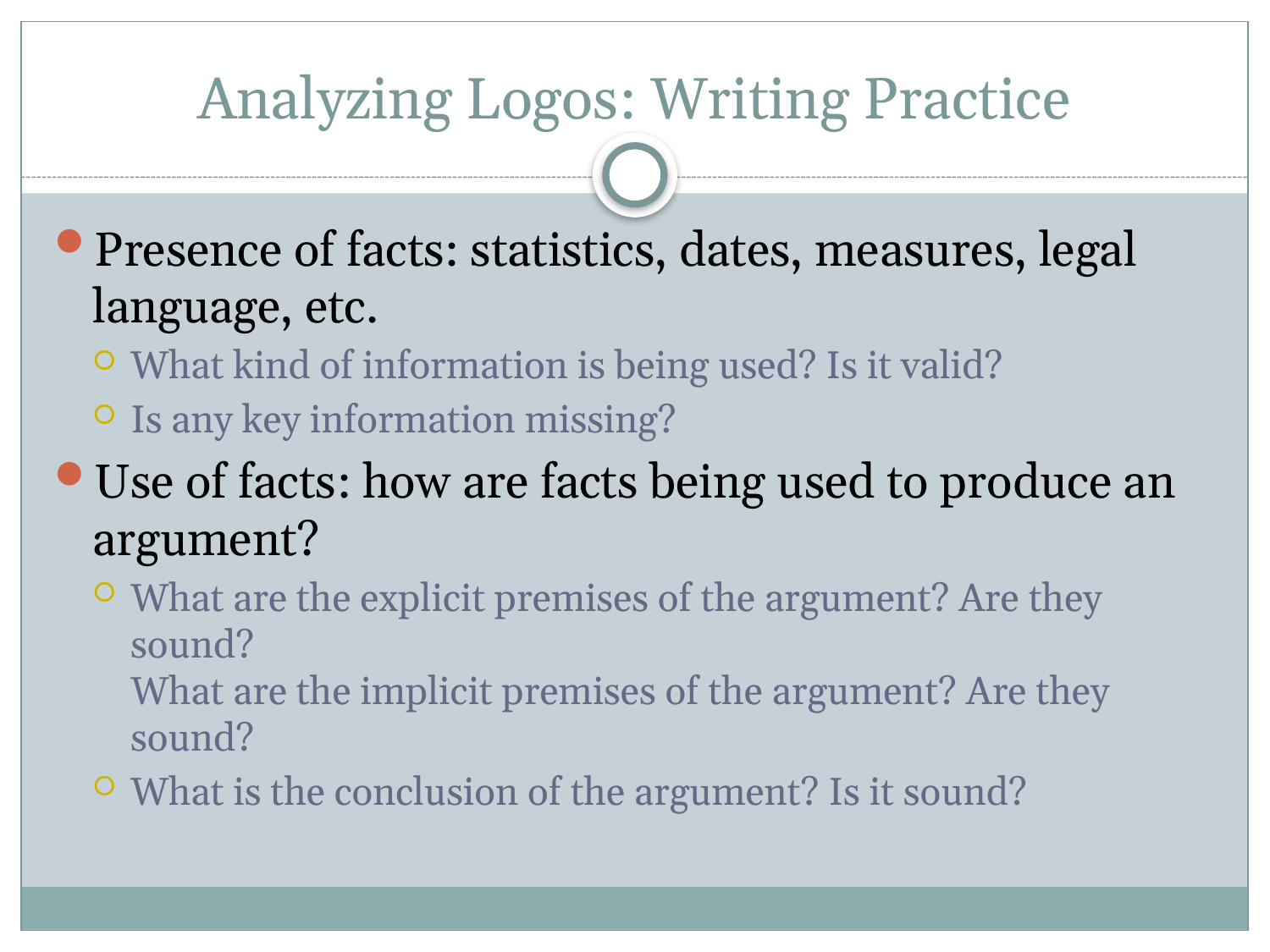

# Analyzing Logos: Writing Practice
Presence of facts: statistics, dates, measures, legal language, etc.
What kind of information is being used? Is it valid?
Is any key information missing?
Use of facts: how are facts being used to produce an argument?
What are the explicit premises of the argument? Are they sound?
What are the implicit premises of the argument? Are they sound?
What is the conclusion of the argument? Is it sound?